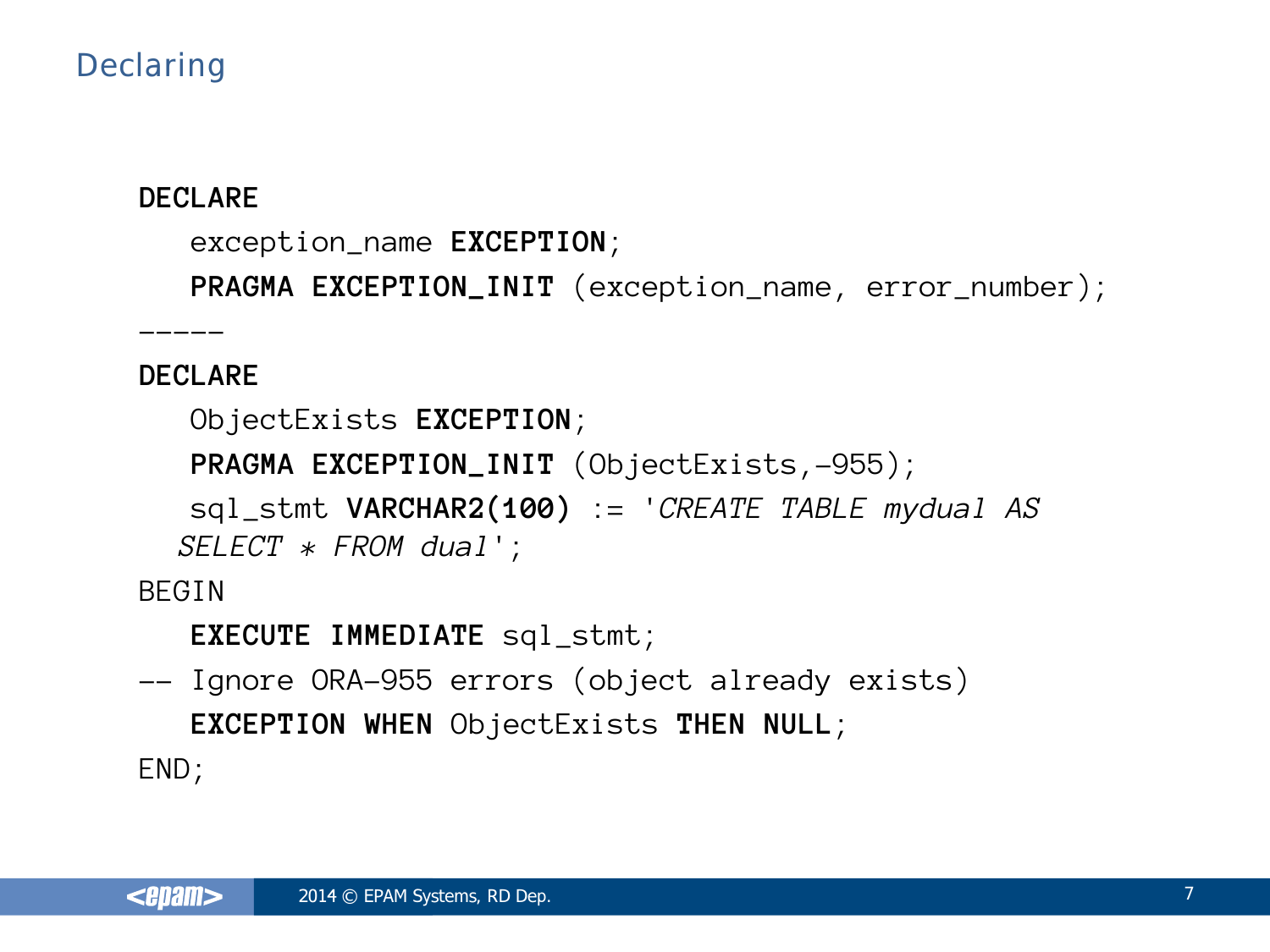

# Declaring
DECLARE
   exception_name EXCEPTION;
   PRAGMA EXCEPTION_INIT (exception_name, error_number);
-----
DECLARE
   ObjectExists EXCEPTION;
   PRAGMA EXCEPTION_INIT (ObjectExists,-955);
   sql_stmt VARCHAR2(100) := 'CREATE TABLE mydual AS SELECT * FROM dual';
BEGIN
   EXECUTE IMMEDIATE sql_stmt;
-- Ignore ORA-955 errors (object already exists)
   EXCEPTION WHEN ObjectExists THEN NULL;
END;
7
2014 © EPAM Systems, RD Dep.